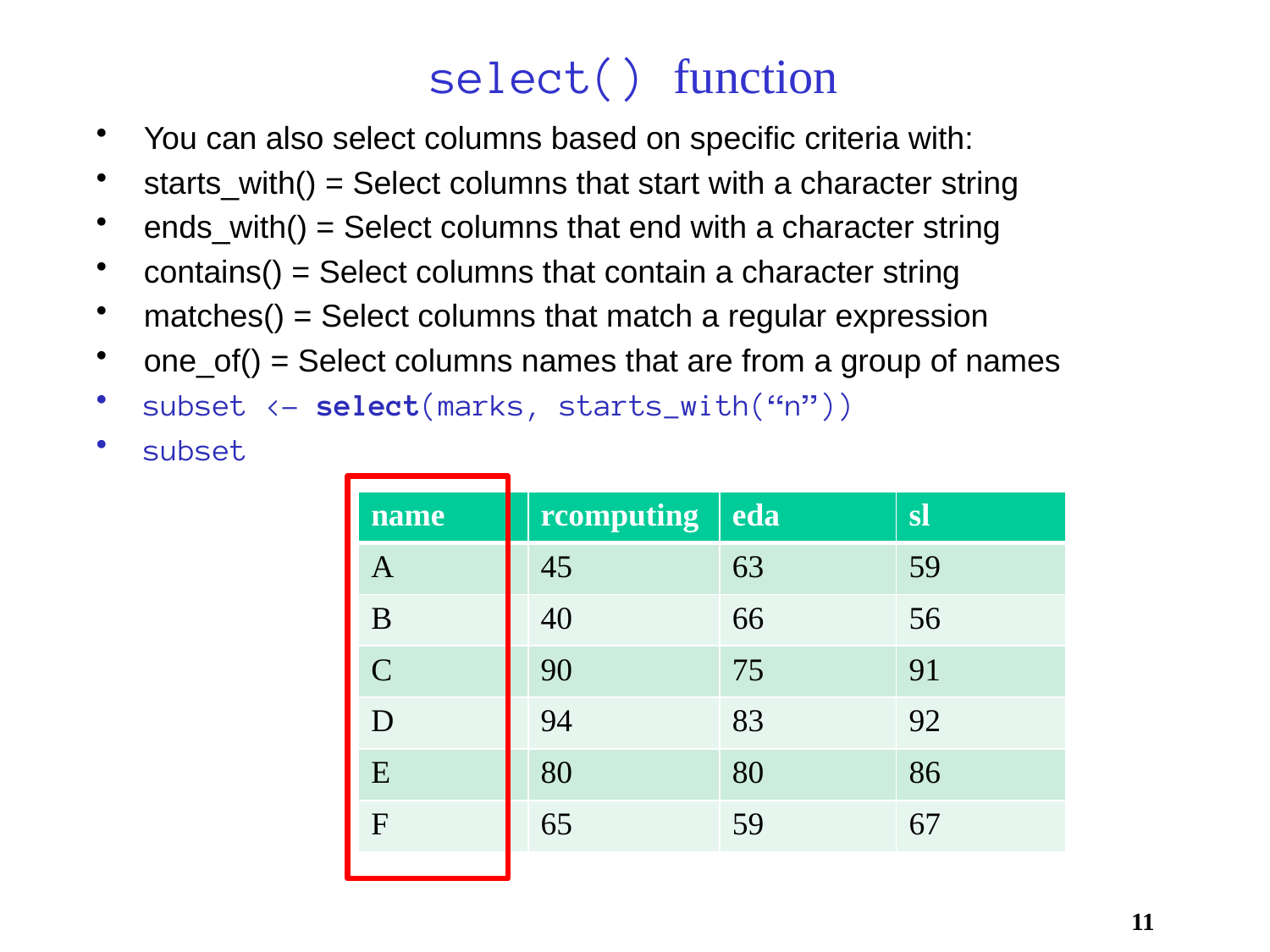

# select() function
You can also select columns based on specific criteria with:
starts_with() = Select columns that start with a character string
ends_with() = Select columns that end with a character string
contains() = Select columns that contain a character string
matches() = Select columns that match a regular expression
one_of() = Select columns names that are from a group of names
subset <- select(marks, starts_with(“n”))
subset

| name | rcomputing | eda | sl |
| --- | --- | --- | --- |
| A | 45 | 63 | 59 |
| B | 40 | 66 | 56 |
| C | 90 | 75 | 91 |
| D | 94 | 83 | 92 |
| E | 80 | 80 | 86 |
| F | 65 | 59 | 67 |